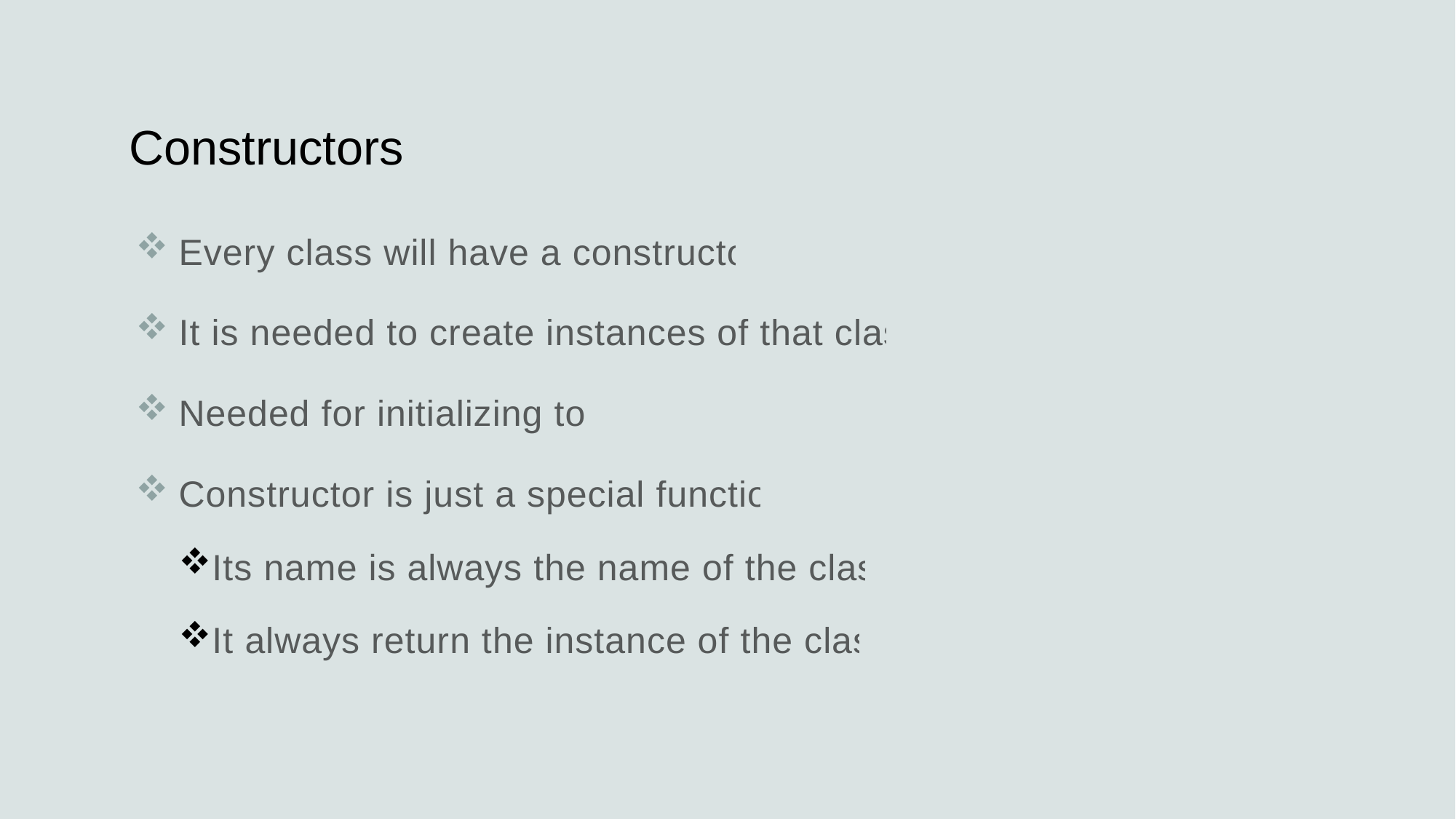

# Constructors
Every class will have a constructor
It is needed to create instances of that class
Needed for initializing too
Constructor is just a special function
Its name is always the name of the class
It always return the instance of the class